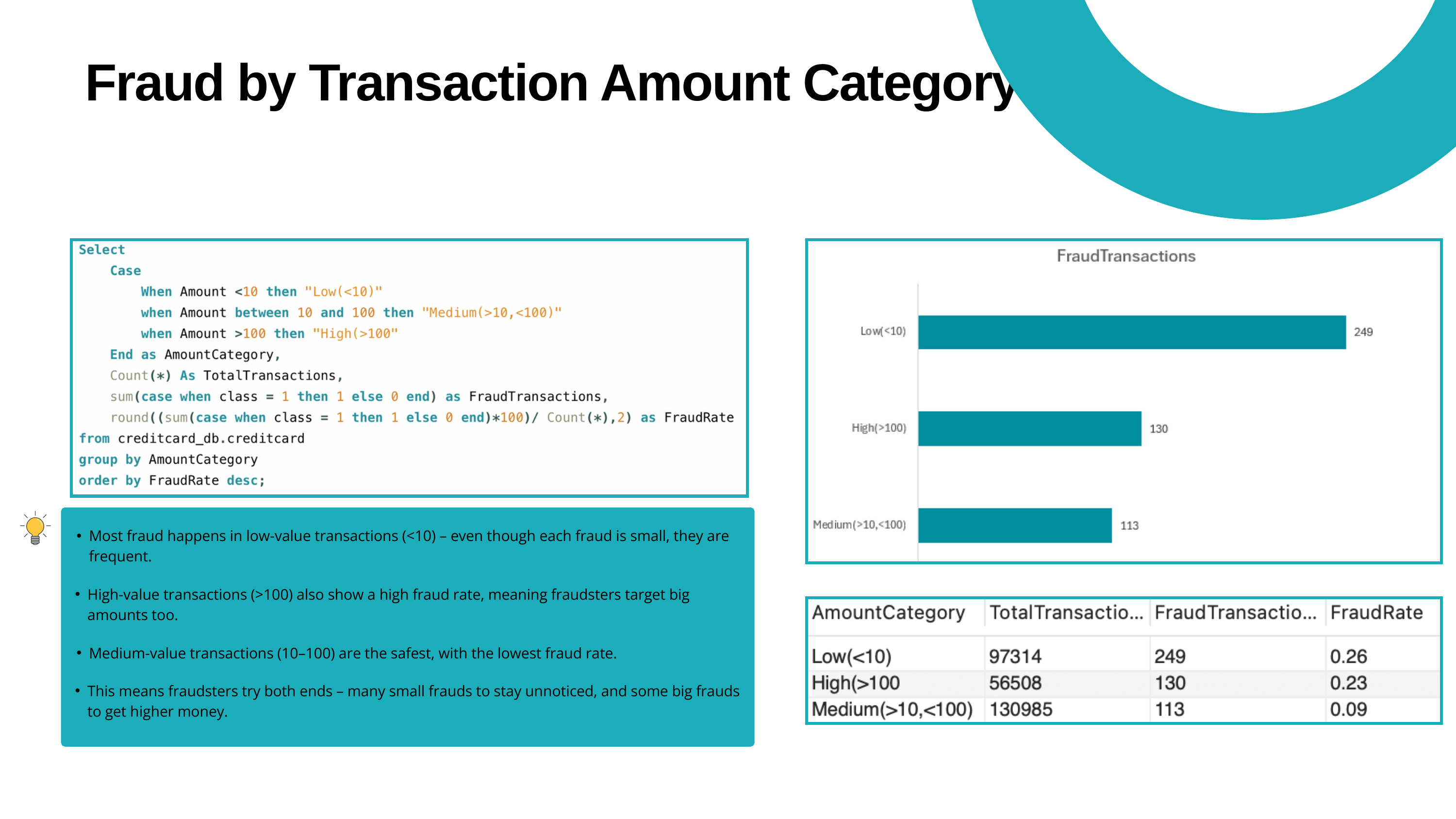

Fraud by Transaction Amount Category

Most fraud happens in low-value transactions (<10) – even though each fraud is small, they are frequent.
High-value transactions (>100) also show a high fraud rate, meaning fraudsters target big amounts too.
Medium-value transactions (10–100) are the safest, with the lowest fraud rate.
This means fraudsters try both ends – many small frauds to stay unnoticed, and some big frauds to get higher money.